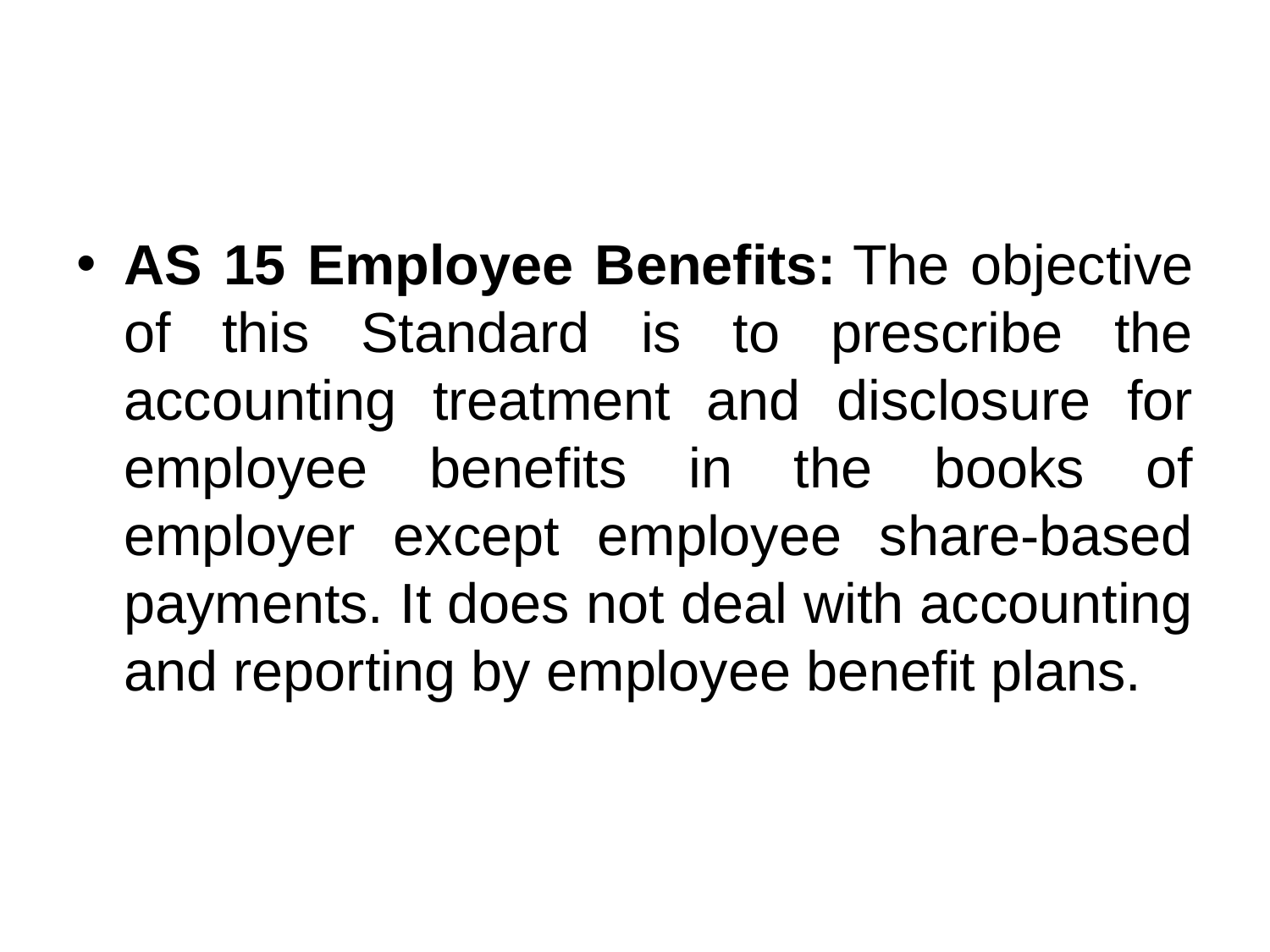

#
AS 15 Employee Benefits: The objective of this Standard is to prescribe the accounting treatment and disclosure for employee benefits in the books of employer except employee share-based payments. It does not deal with accounting and reporting by employee benefit plans.